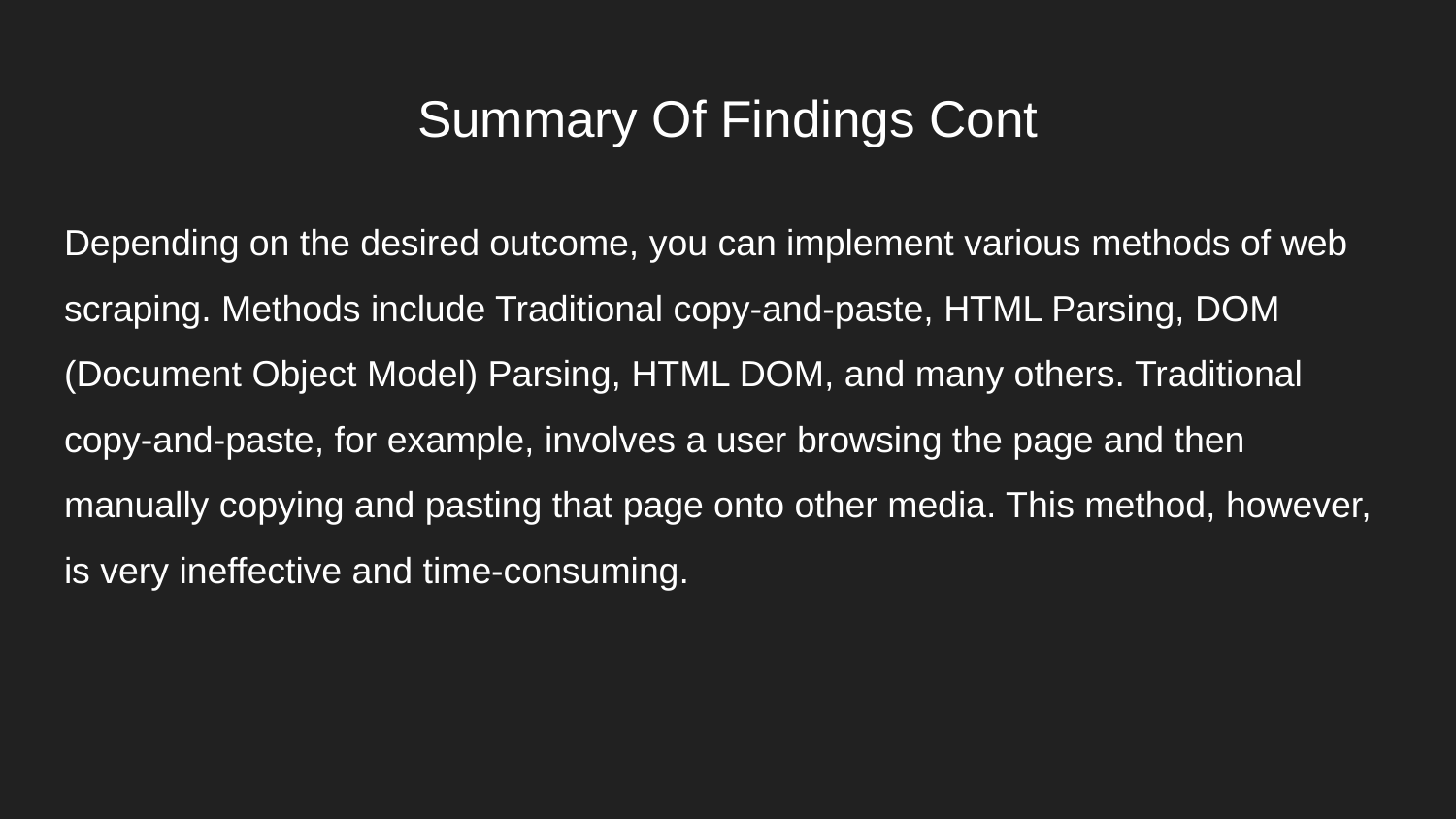

# Summary Of Findings Cont
Depending on the desired outcome, you can implement various methods of web scraping. Methods include Traditional copy-and-paste, HTML Parsing, DOM (Document Object Model) Parsing, HTML DOM, and many others. Traditional copy-and-paste, for example, involves a user browsing the page and then manually copying and pasting that page onto other media. This method, however, is very ineffective and time-consuming.